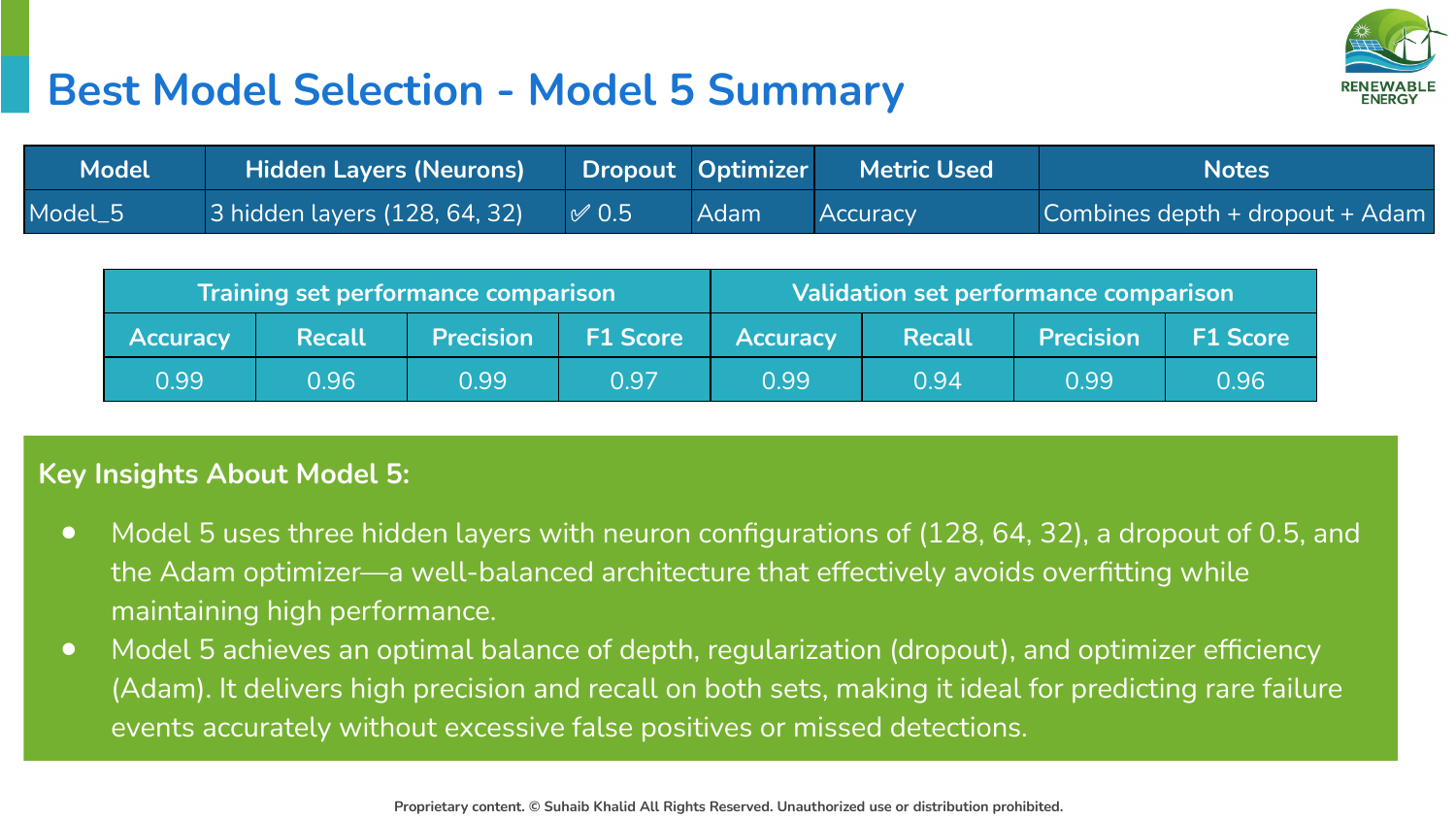

# Best Model Selection - Model 5 Summary
| Model | Hidden Layers (Neurons) | Dropout | Optimizer | Metric Used | Notes |
| --- | --- | --- | --- | --- | --- |
| Model\_5 | 3 hidden layers (128, 64, 32) | ✅ 0.5 | Adam | Accuracy | Combines depth + dropout + Adam |
| Training set performance comparison |  |  |  | Validation set performance comparison |  |  |  |
| --- | --- | --- | --- | --- | --- | --- | --- |
| Accuracy | Recall | Precision | F1 Score | Accuracy | Recall | Precision | F1 Score |
| 0.99 | 0.96 | 0.99 | 0.97 | 0.99 | 0.94 | 0.99 | 0.96 |
Key Insights About Model 5:
Model 5 uses three hidden layers with neuron configurations of (128, 64, 32), a dropout of 0.5, and the Adam optimizer—a well-balanced architecture that effectively avoids overfitting while maintaining high performance.
Model 5 achieves an optimal balance of depth, regularization (dropout), and optimizer efficiency (Adam). It delivers high precision and recall on both sets, making it ideal for predicting rare failure events accurately without excessive false positives or missed detections.